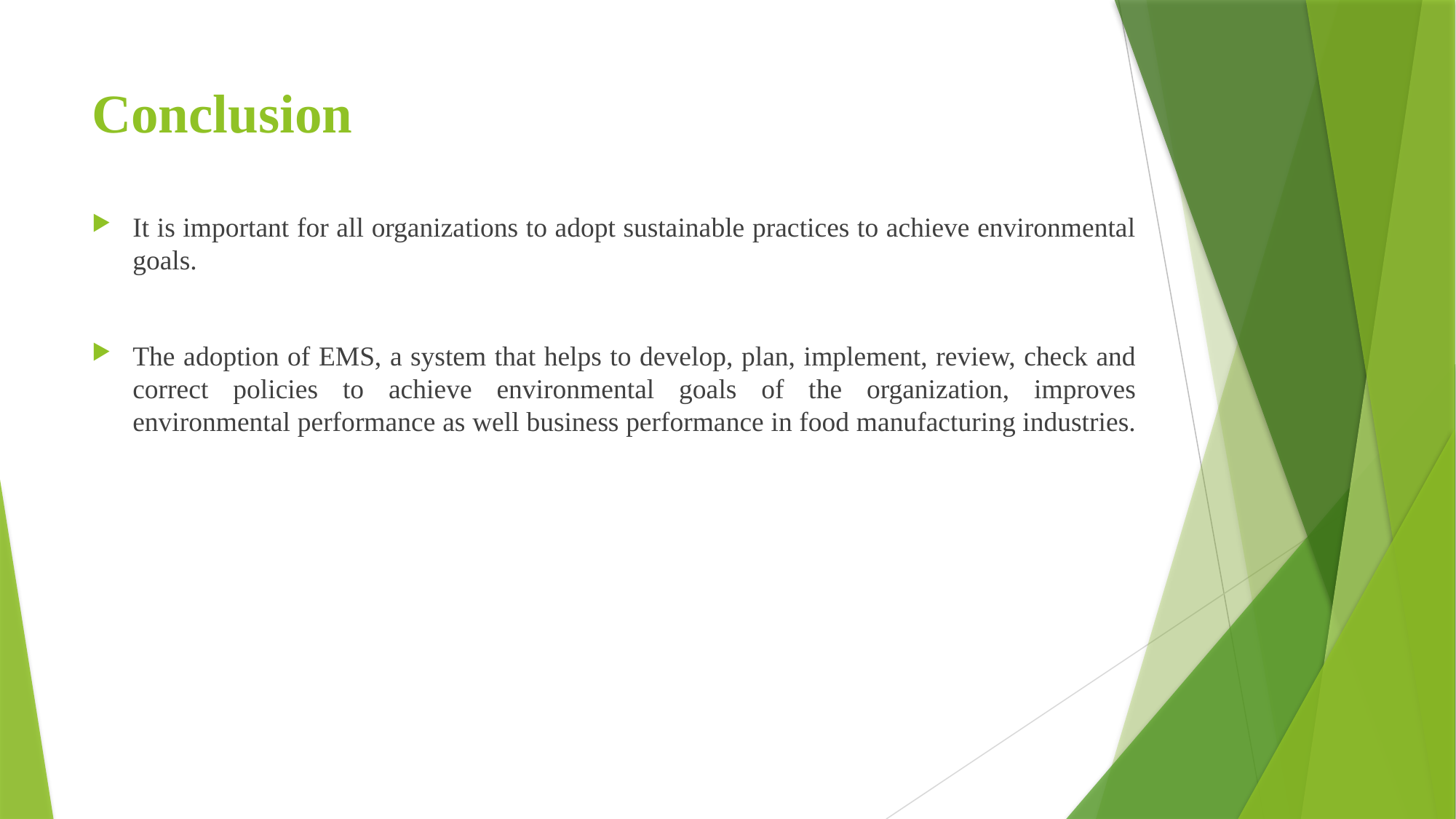

# Conclusion
It is important for all organizations to adopt sustainable practices to achieve environmental goals.

The adoption of EMS, a system that helps to develop, plan, implement, review, check and correct policies to achieve environmental goals of the organization, improves environmental performance as well business performance in food manufacturing industries.